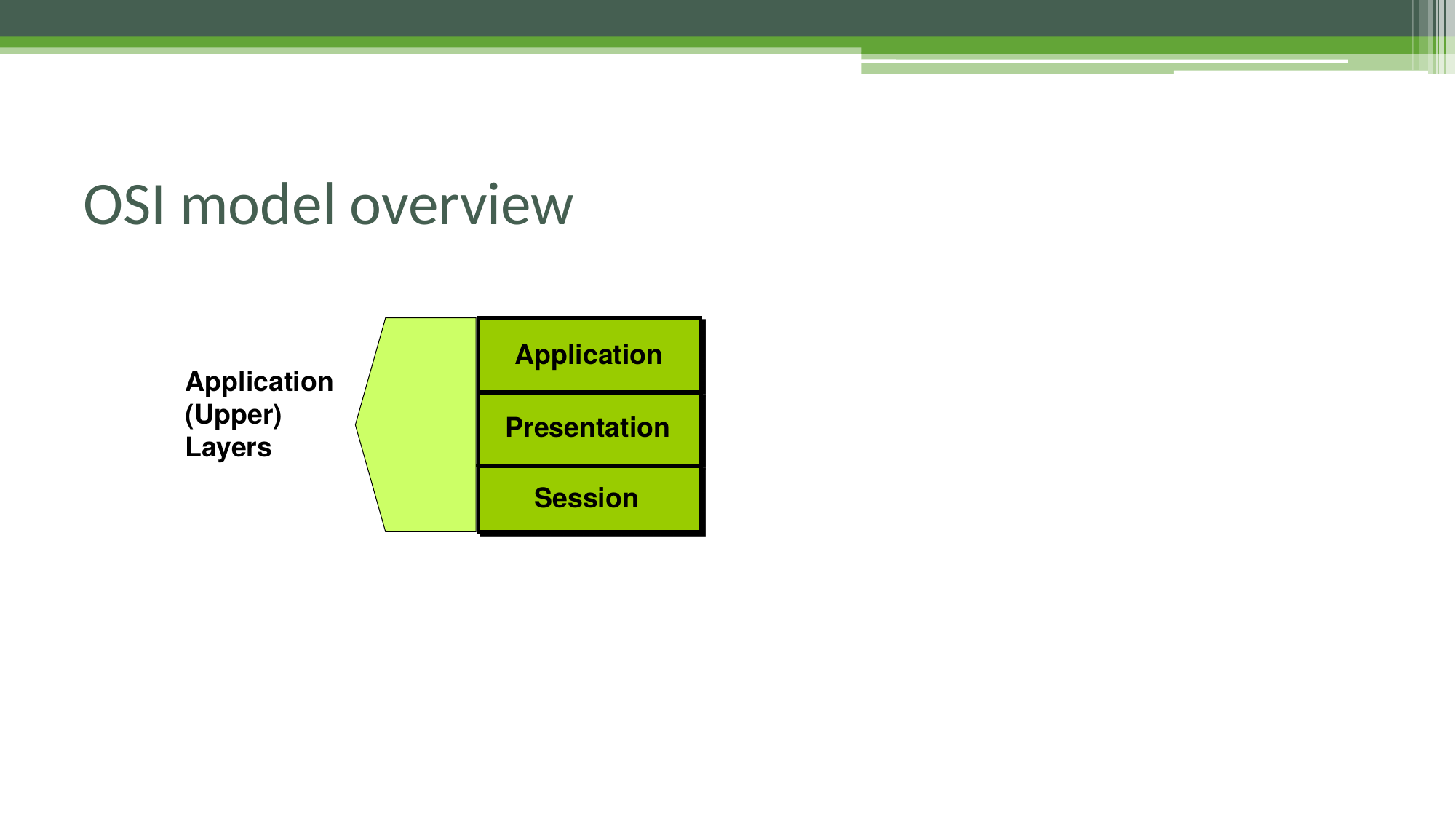

# OSI model overview

Application
Application
(Upper)
Layers

Presentation

Session